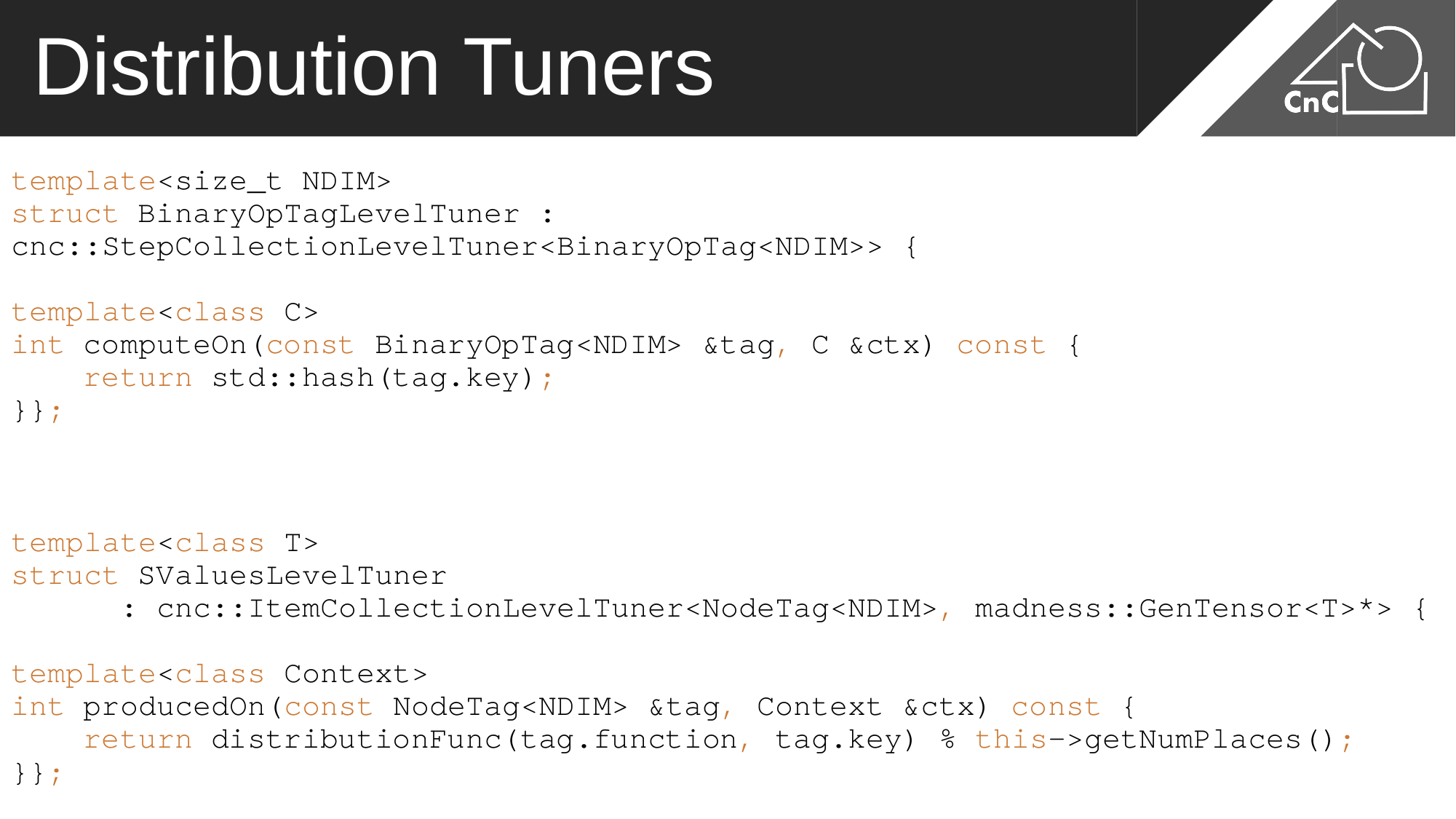

# Distribution Tuners
template<size_t NDIM>
struct BinaryOpTagLevelTuner : cnc::StepCollectionLevelTuner<BinaryOpTag<NDIM>> {
template<class C>
int computeOn(const BinaryOpTag<NDIM> &tag, C &ctx) const {
    return std::hash(tag.key);
}};

template<class T>
struct SValuesLevelTuner
      : cnc::ItemCollectionLevelTuner<NodeTag<NDIM>, madness::GenTensor<T>*> {
template<class Context>
int producedOn(const NodeTag<NDIM> &tag, Context &ctx) const {
    return distributionFunc(tag.function, tag.key) % this->getNumPlaces();
}};